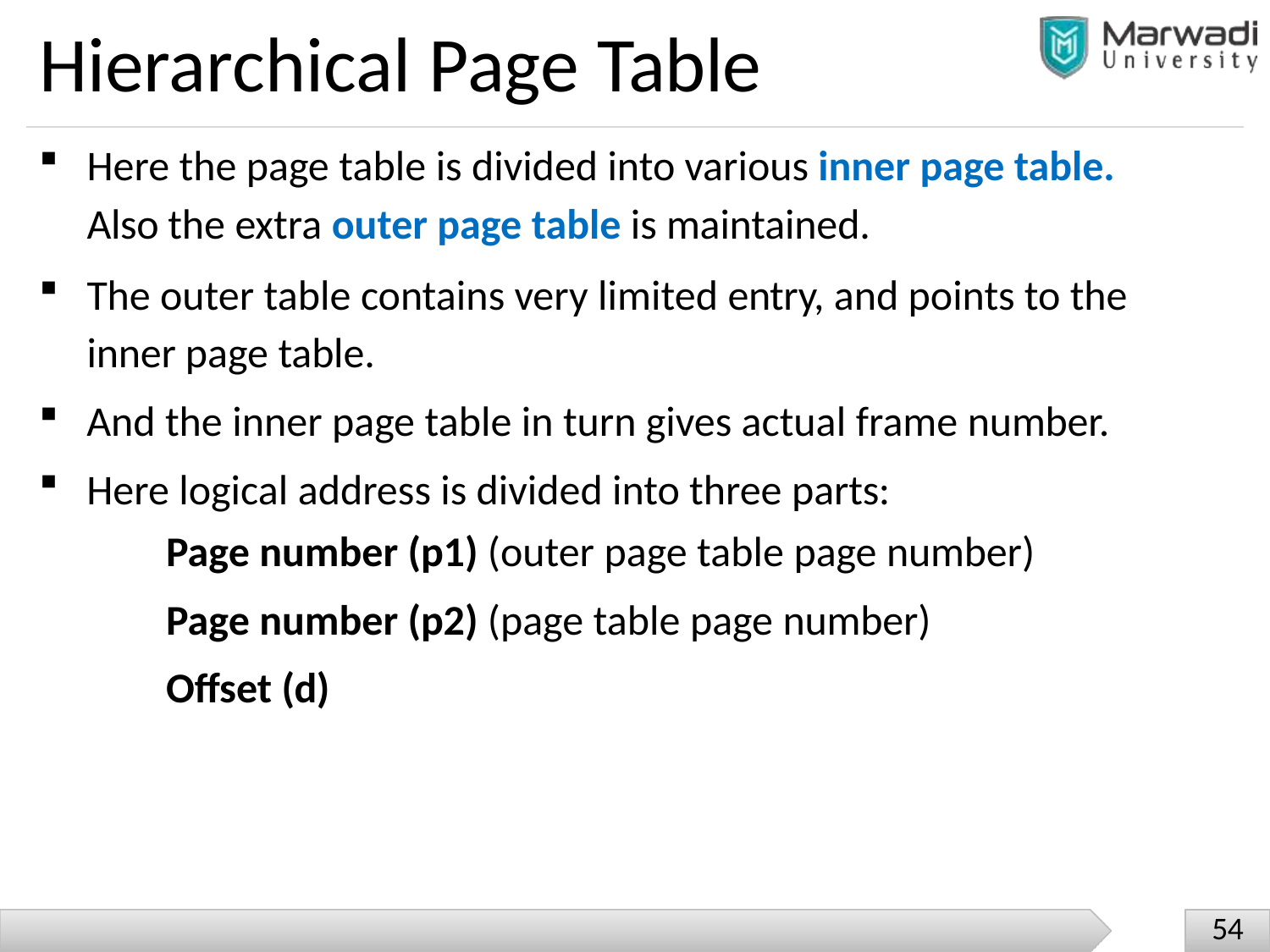

# Hierarchical Page Table
Here the page table is divided into various inner page table. Also the extra outer page table is maintained.
The outer table contains very limited entry, and points to the inner page table.
And the inner page table in turn gives actual frame number.
Here logical address is divided into three parts:
Page number (p1) (outer page table page number)
Page number (p2) (page table page number)
Offset (d)
54